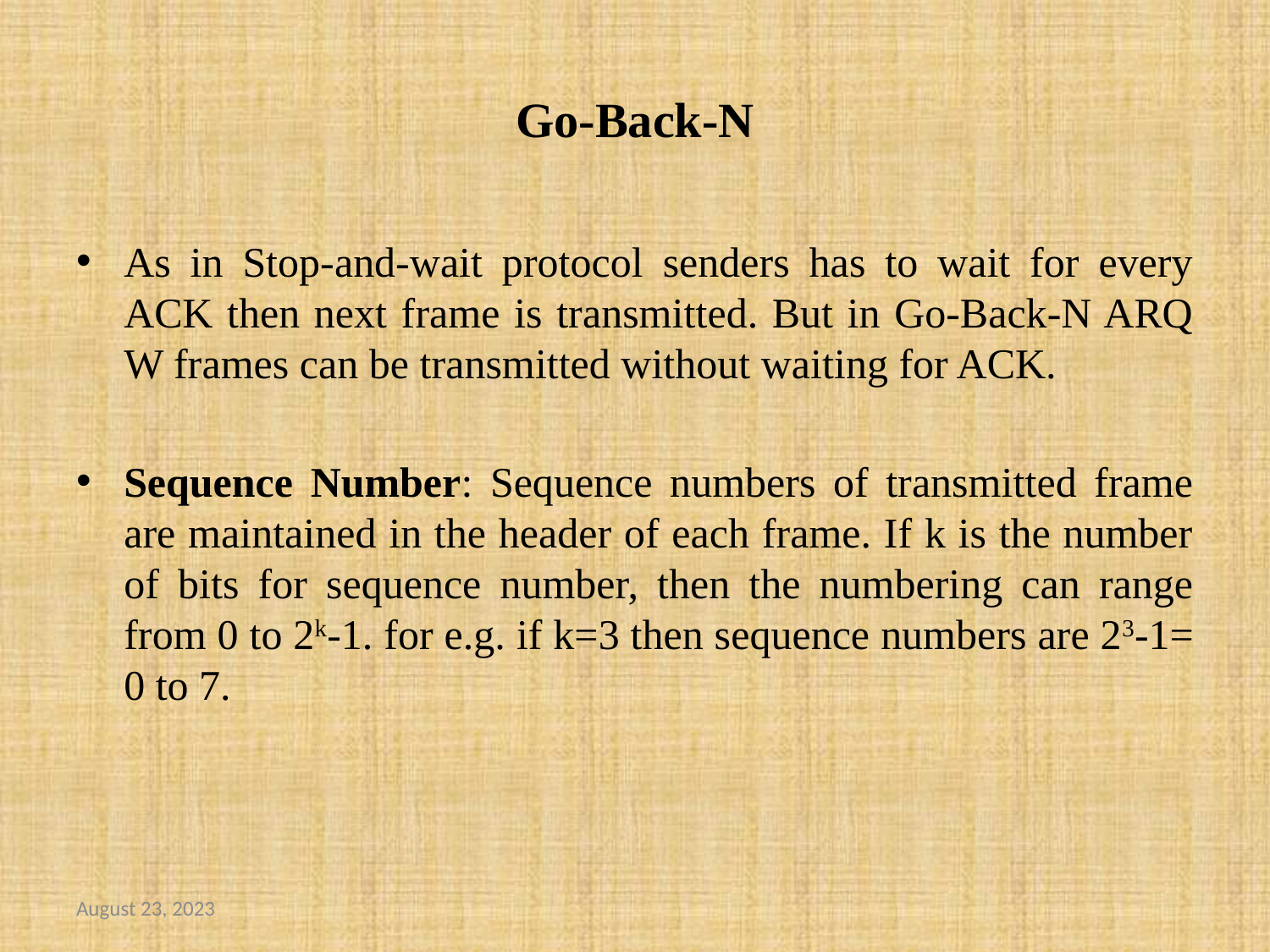

# Go-Back-N

As in Stop-and-wait protocol senders has to wait for every ACK then next frame is transmitted. But in Go-Back-N ARQ W frames can be transmitted without waiting for ACK.

Sequence Number: Sequence numbers of transmitted frame are maintained in the header of each frame. If k is the number of bits for sequence number, then the numbering can range from 0 to 2k-1. for e.g. if k=3 then sequence numbers are 23-1= 0 to 7.

August 23, 2023